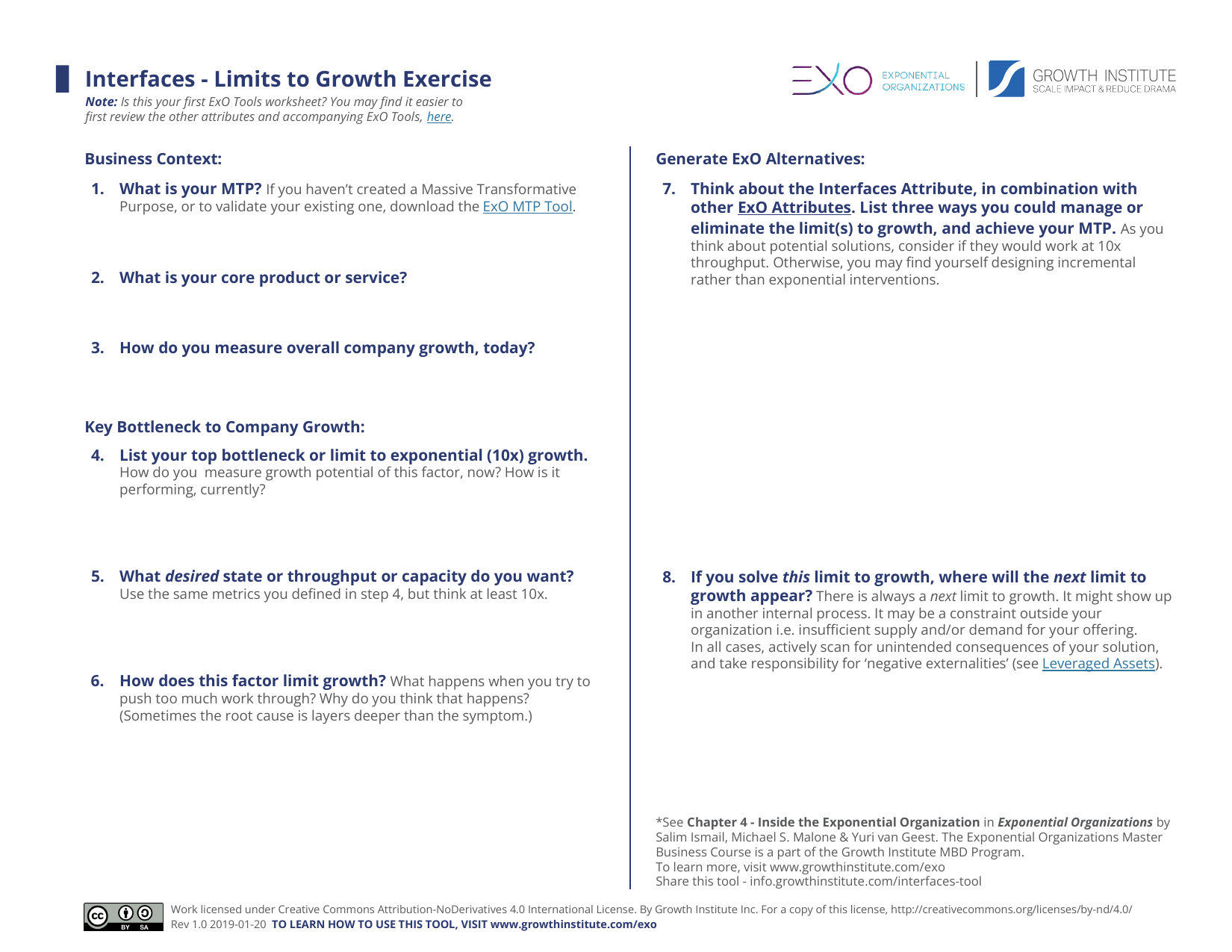

Interfaces - Limits to Growth Exercise
Note: Is this your first ExO Tools worksheet? You may find it easier to first review the other attributes and accompanying ExO Tools, here.
Generate ExO Alternatives:
Think about the Interfaces Attribute, in combination with other ExO Attributes. List three ways you could manage or eliminate the limit(s) to growth, and achieve your MTP. As you think about potential solutions, consider if they would work at 10x throughput. Otherwise, you may find yourself designing incremental rather than exponential interventions.

If you solve this limit to growth, where will the next limit to growth appear? There is always a next limit to growth. It might show up in another internal process. It may be a constraint outside your organization i.e. insufficient supply and/or demand for your offering.
In all cases, actively scan for unintended consequences of your solution, and take responsibility for ‘negative externalities’ (see Leveraged Assets).
Business Context:
What is your MTP? If you haven’t created a Massive Transformative Purpose, or to validate your existing one, download the ExO MTP Tool.

What is your core product or service?

How do you measure overall company growth, today?

Key Bottleneck to Company Growth:
List your top bottleneck or limit to exponential (10x) growth. How do you  measure growth potential of this factor, now? How is it performing, currently?

What desired state or throughput or capacity do you want? Use the same metrics you defined in step 4, but think at least 10x.

How does this factor limit growth? What happens when you try to push too much work through? Why do you think that happens? (Sometimes the root cause is layers deeper than the symptom.)
*See Chapter 4 - Inside the Exponential Organization in Exponential Organizations by Salim Ismail, Michael S. Malone & Yuri van Geest. The Exponential Organizations Master Business Course is a part of the Growth Institute MBD Program.
To learn more, visit www.growthinstitute.com/exo
Share this tool - info.growthinstitute.com/interfaces-tool

Work licensed under Creative Commons Attribution-NoDerivatives 4.0 International License. By Growth Institute Inc. For a copy of this license, http://creativecommons.org/licenses/by-nd/4.0/
Rev 1.0 2019-01-20  TO LEARN HOW TO USE THIS TOOL, VISIT www.growthinstitute.com/exo